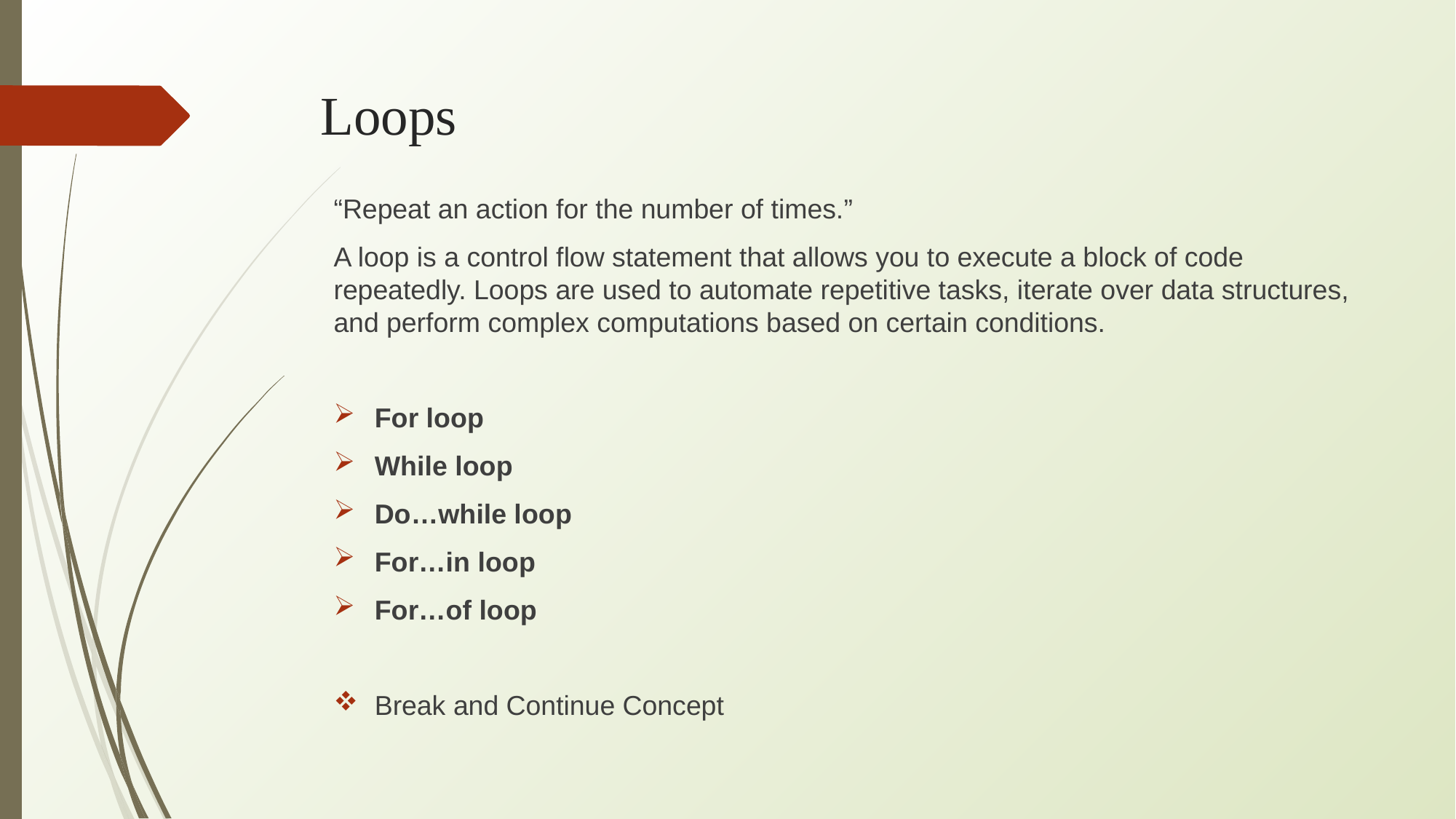

# Loops
“Repeat an action for the number of times.”
A loop is a control flow statement that allows you to execute a block of code repeatedly. Loops are used to automate repetitive tasks, iterate over data structures, and perform complex computations based on certain conditions.

For loop
While loop
Do…while loop
For…in loop
For…of loop

Break and Continue Concept